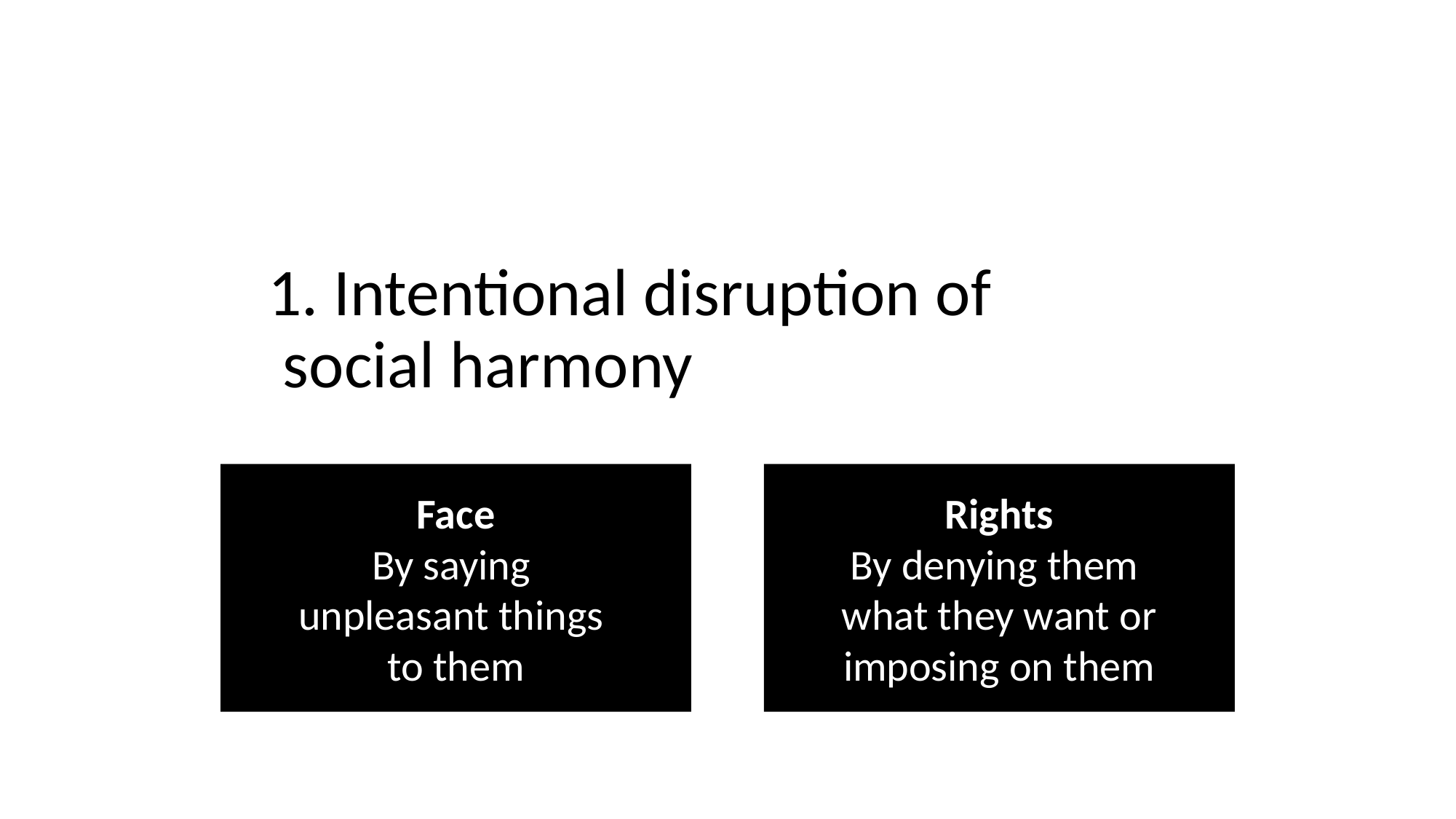

# 1. Intentional disruption of social harmony
Rights
By denying them
what they want or imposing on them
Face
By saying
unpleasant things
to them